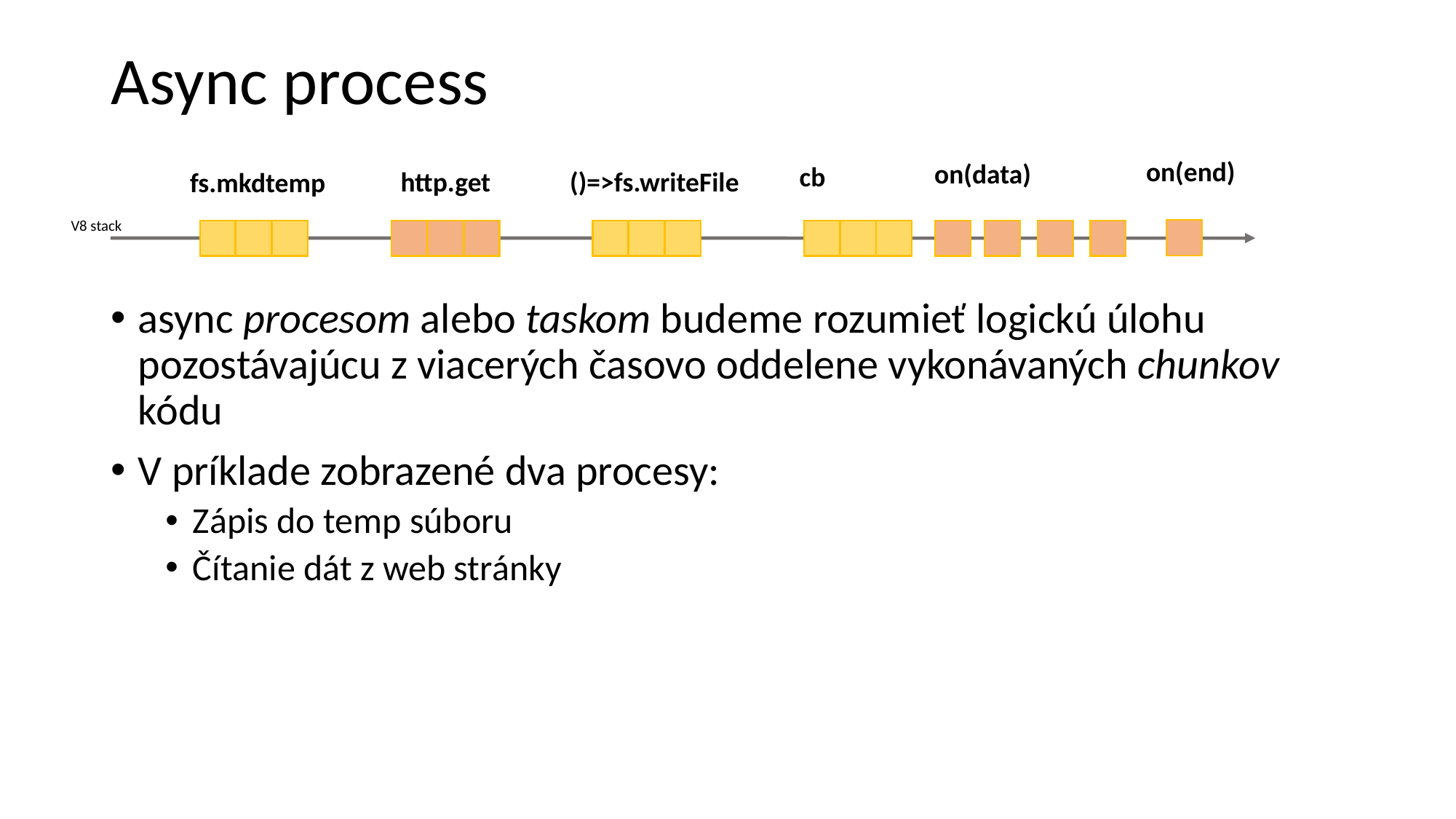

# Async process
on(end)
on(data)
cb

http.get

()=>fs.writeFile

fs.mkdtemp

V8 stack

async procesom alebo taskom budeme rozumieť logickú úlohu pozostávajúcu z viacerých časovo oddelene vykonávaných chunkov kódu
V príklade zobrazené dva procesy:
Zápis do temp súboru
Čítanie dát z web stránky